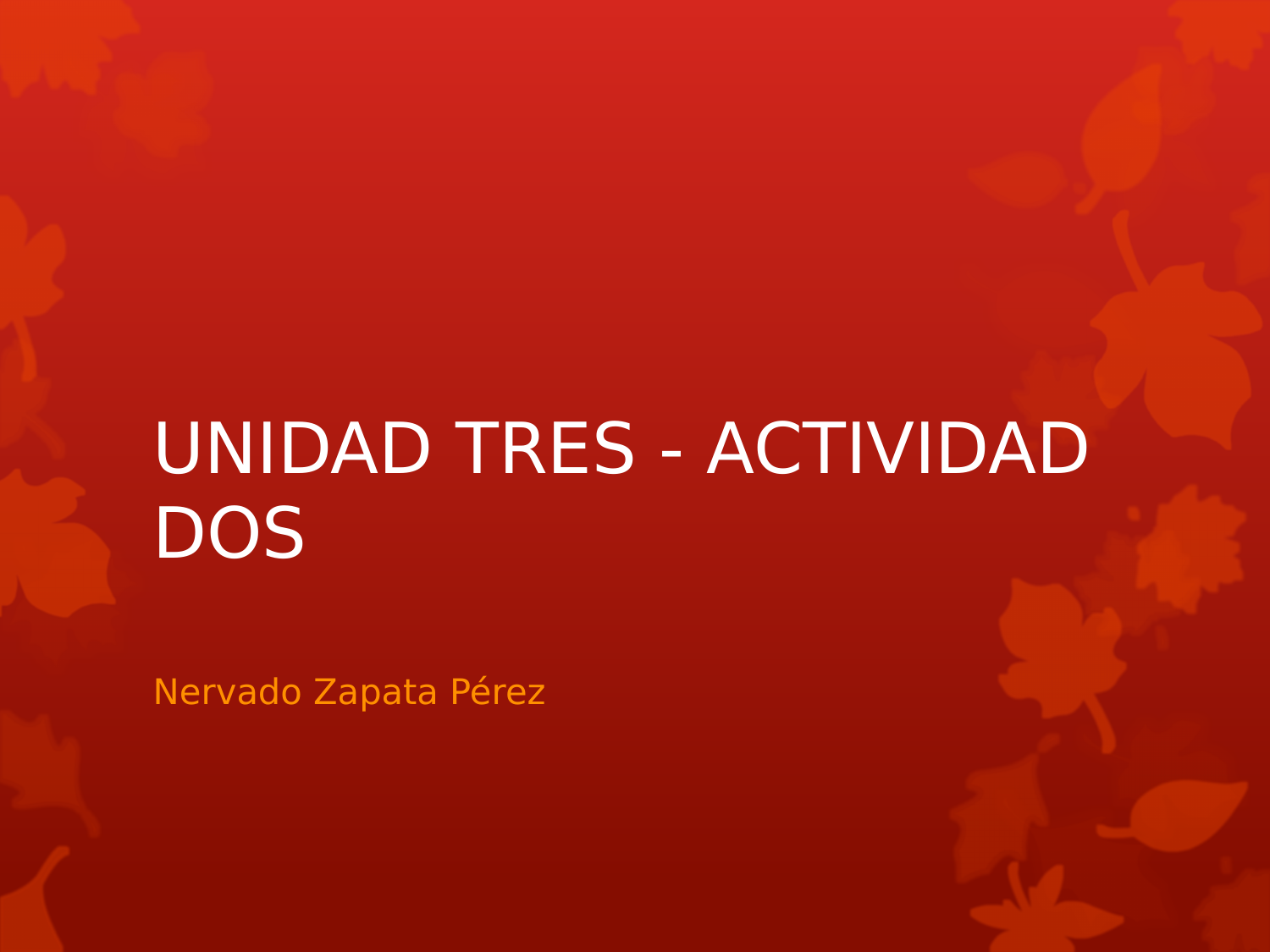

# UNIDAD TRES - ACTIVIDAD DOS
Nervado Zapata Pérez